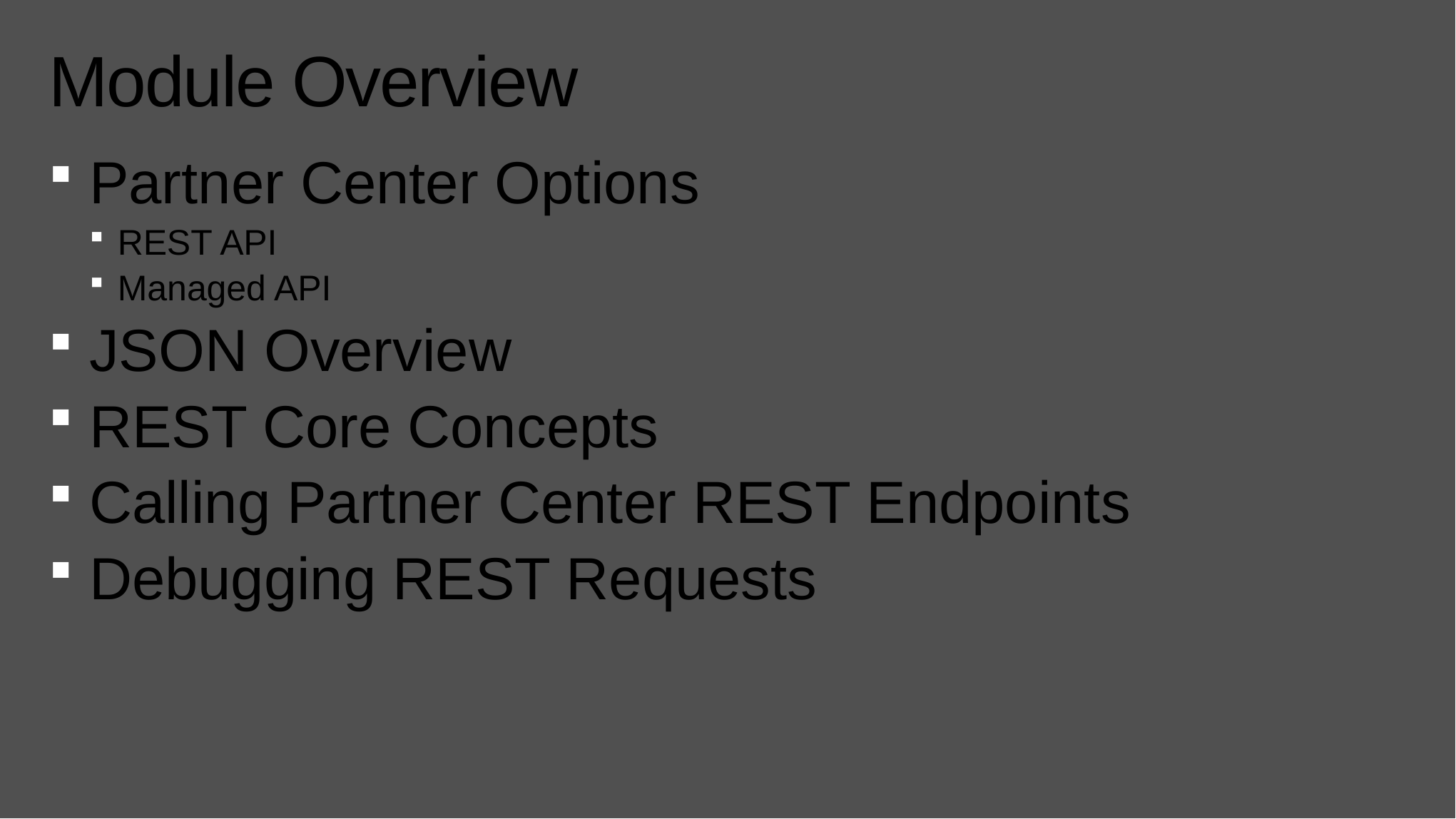

# Module Overview
Partner Center Options
REST API
Managed API
JSON Overview
REST Core Concepts
Calling Partner Center REST Endpoints
Debugging REST Requests